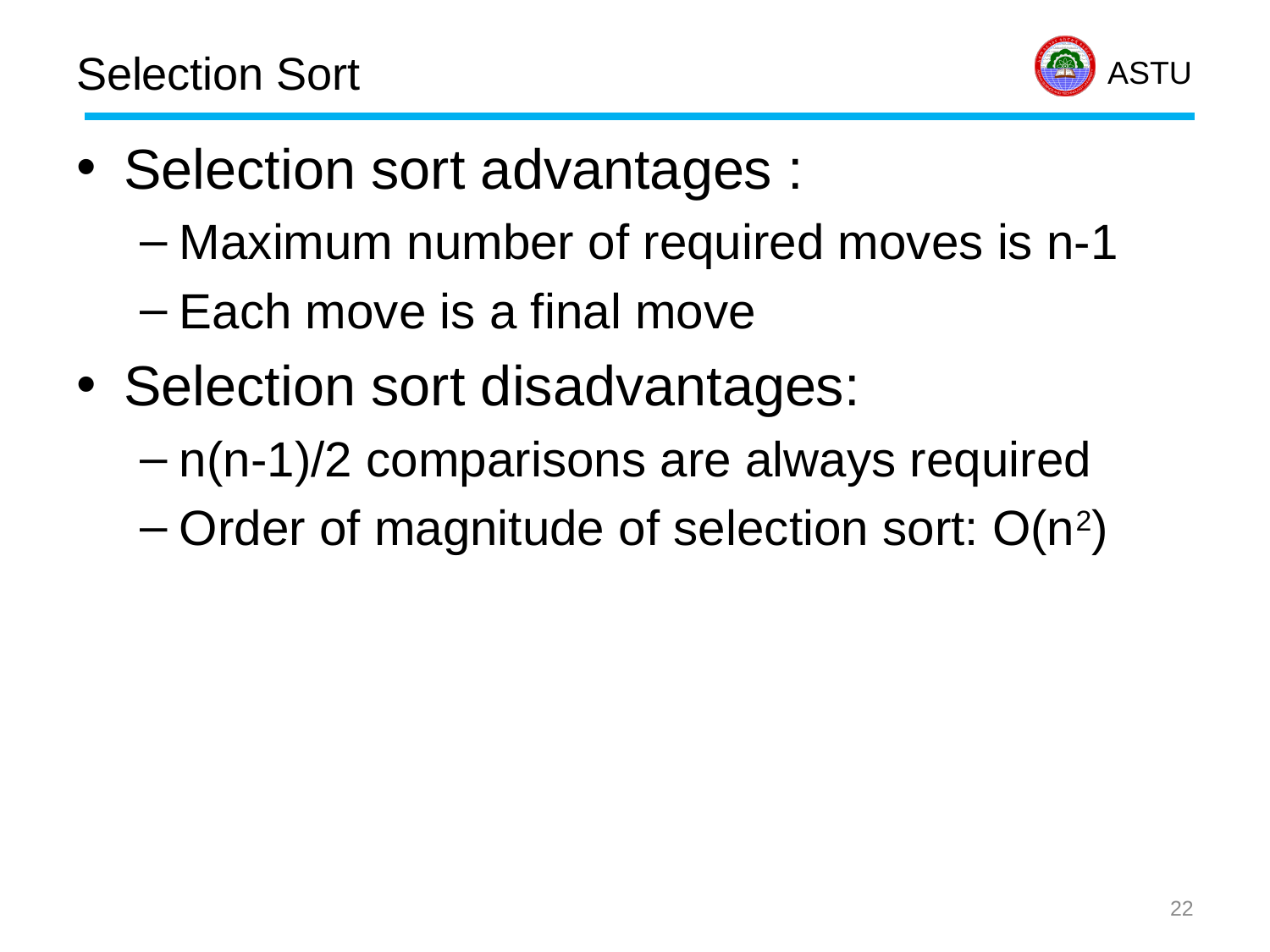

# Selection Sort
Selection sort advantages :
Maximum number of required moves is n-1
Each move is a final move
Selection sort disadvantages:
n(n-1)/2 comparisons are always required
Order of magnitude of selection sort: O(n2)

22